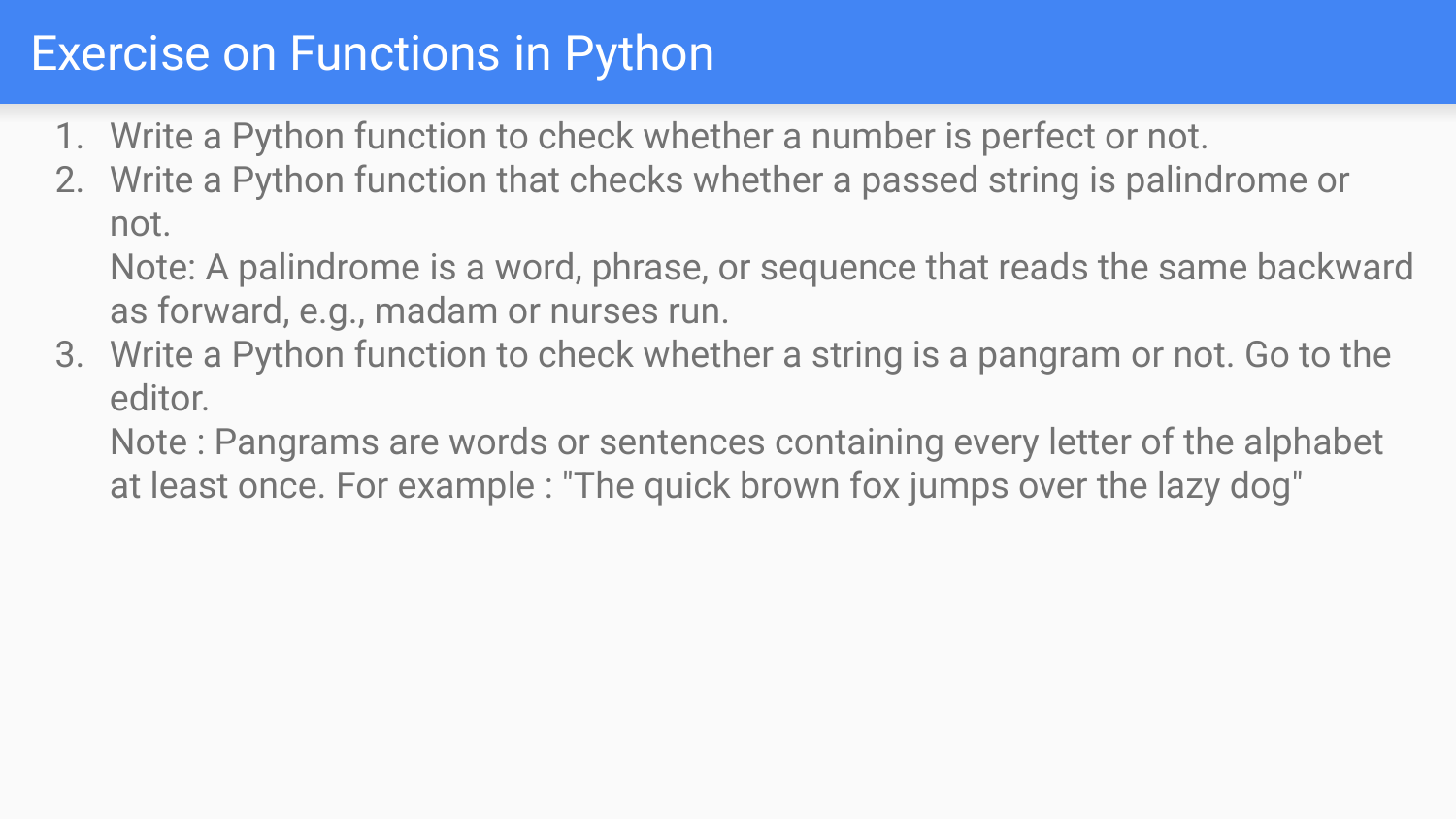

# Exercise on Functions in Python
Write a Python function to check whether a number is perfect or not.
Write a Python function that checks whether a passed string is palindrome or not.
Note: A palindrome is a word, phrase, or sequence that reads the same backward as forward, e.g., madam or nurses run.
Write a Python function to check whether a string is a pangram or not. Go to the editor.
Note : Pangrams are words or sentences containing every letter of the alphabet at least once. For example : "The quick brown fox jumps over the lazy dog"